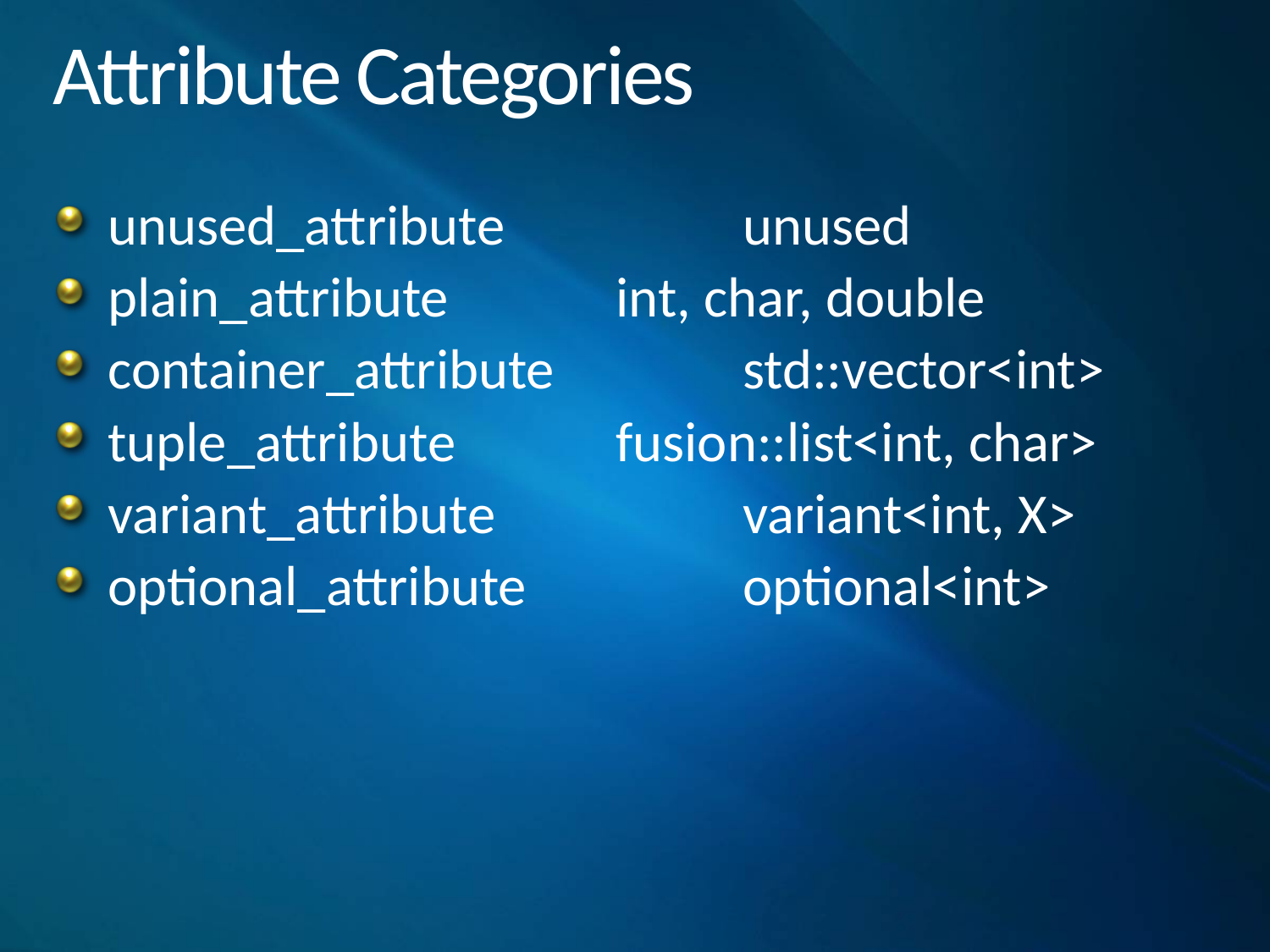

# Attribute Categories
unused_attribute		unused
plain_attribute		int, char, double
container_attribute		std::vector<int>
tuple_attribute		fusion::list<int, char>
variant_attribute		variant<int, X>
optional_attribute		optional<int>